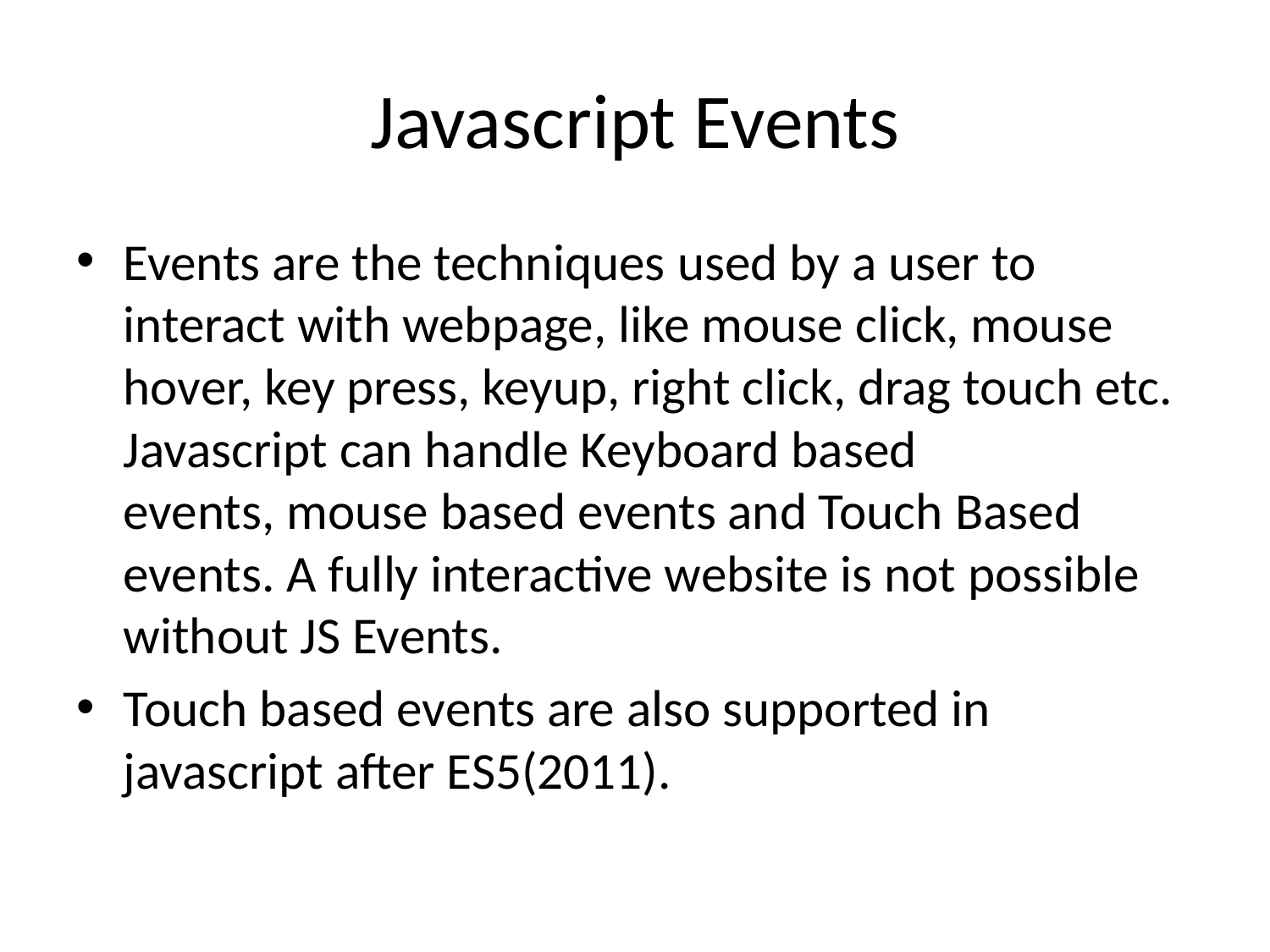

# Javascript Events
Events are the techniques used by a user to interact with webpage, like mouse click, mouse hover, key press, keyup, right click, drag touch etc. Javascript can handle Keyboard based events, mouse based events and Touch Based events. A fully interactive website is not possible without JS Events.
Touch based events are also supported in javascript after ES5(2011).